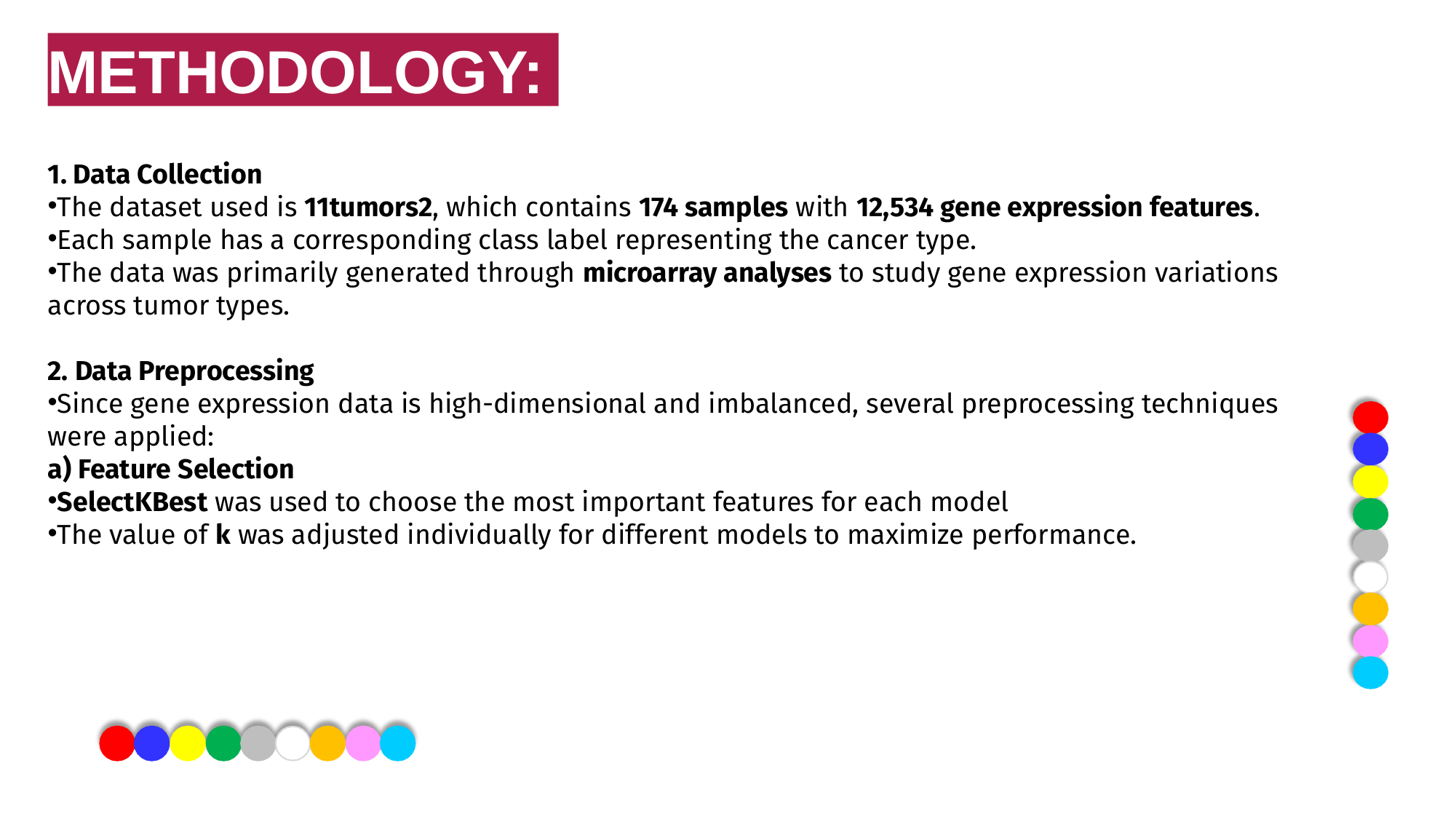

METHODOLOGY:
1. Data Collection
The dataset used is 11tumors2, which contains 174 samples with 12,534 gene expression features.
Each sample has a corresponding class label representing the cancer type.
The data was primarily generated through microarray analyses to study gene expression variations across tumor types.

2. Data Preprocessing
Since gene expression data is high-dimensional and imbalanced, several preprocessing techniques were applied:
a) Feature Selection
SelectKBest was used to choose the most important features for each model
The value of k was adjusted individually for different models to maximize performance.